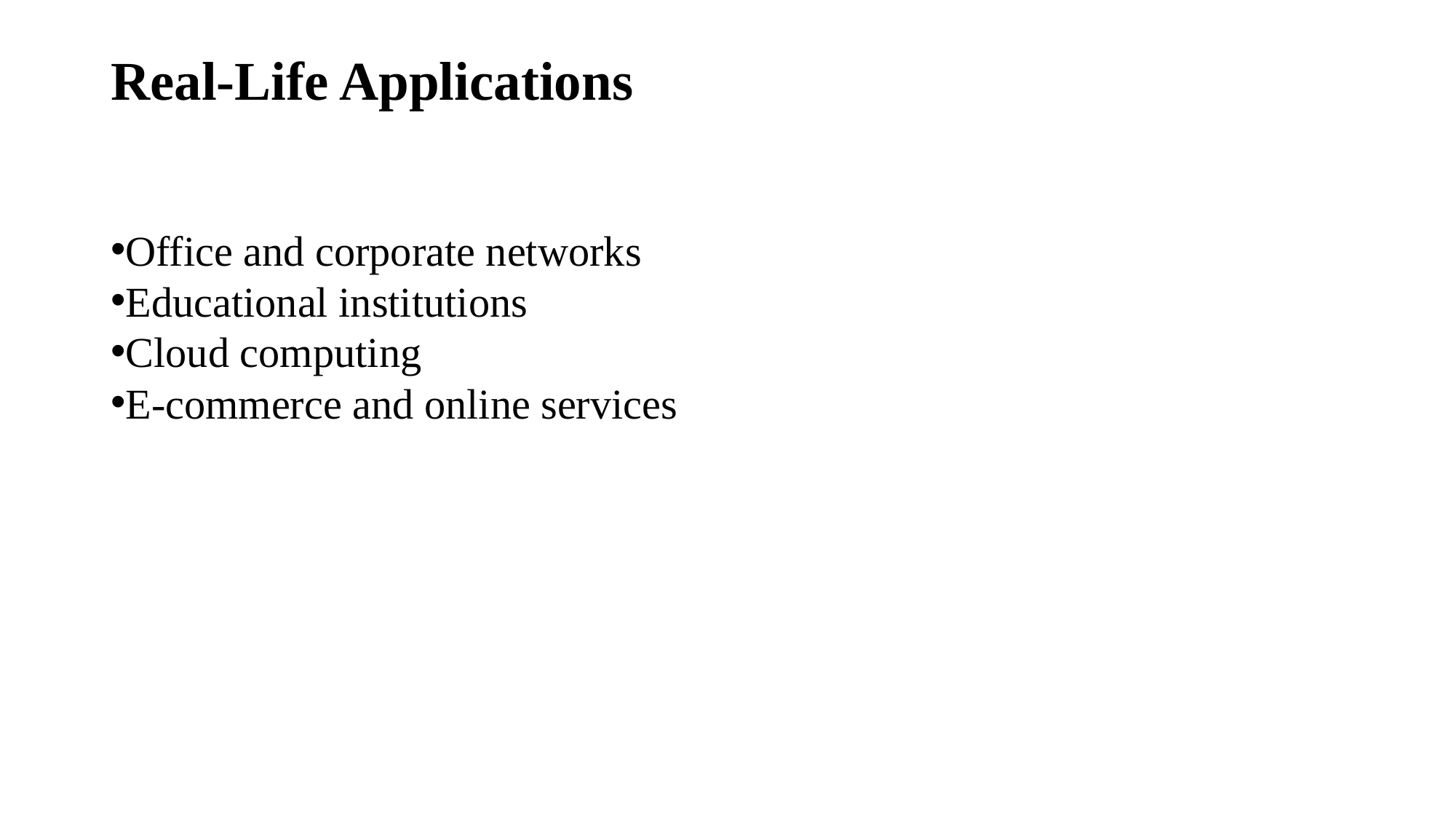

# Real-Life Applications
Office and corporate networks
Educational institutions
Cloud computing
E-commerce and online services